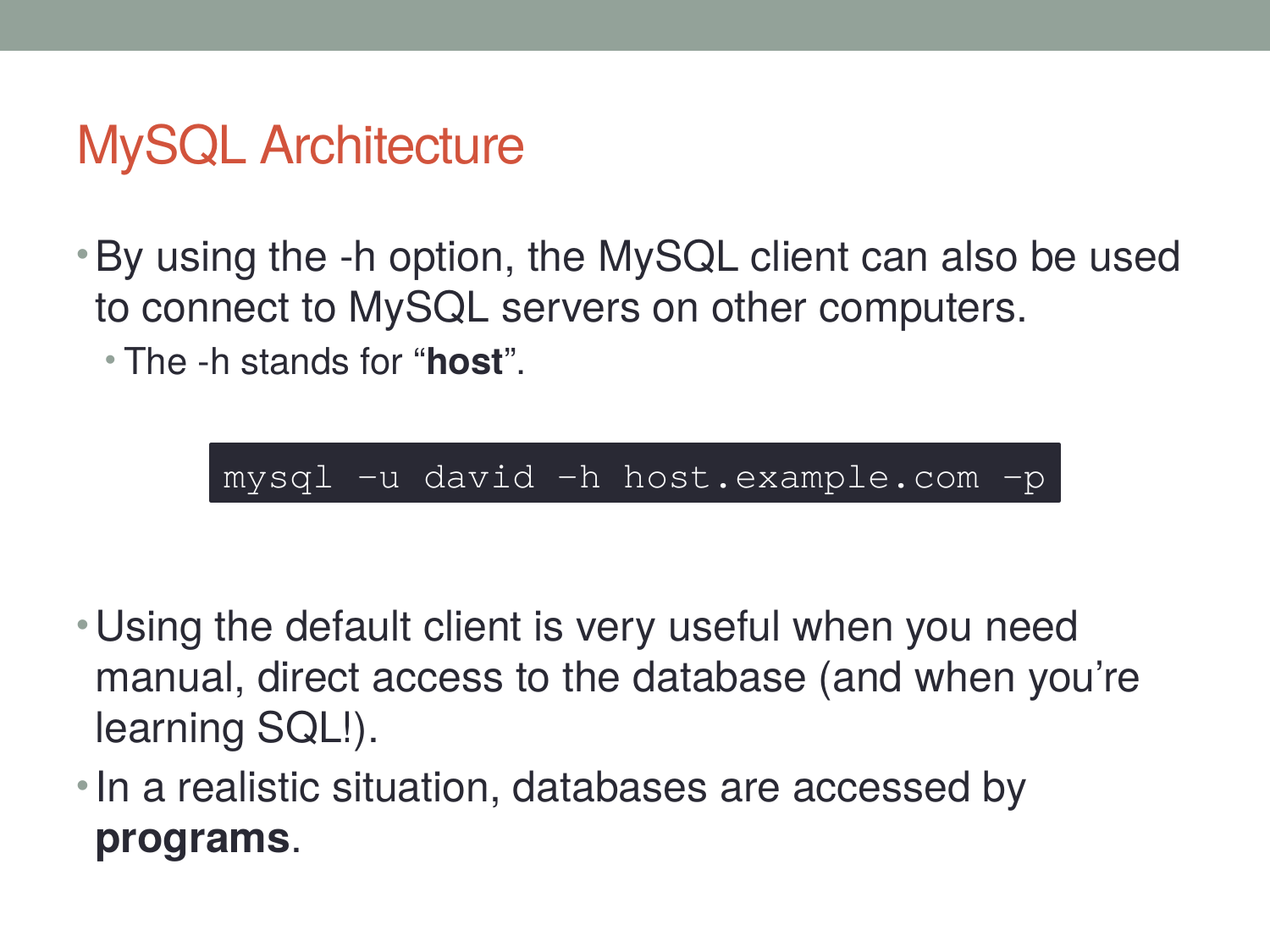

# MySQL Architecture
By using the -h option, the MySQL client can also be used to connect to MySQL servers on other computers.
The -h stands for “host”.

Using the default client is very useful when you need manual, direct access to the database (and when you’re learning SQL!).
In a realistic situation, databases are accessed by programs.

mysql -u david -h host.example.com -p